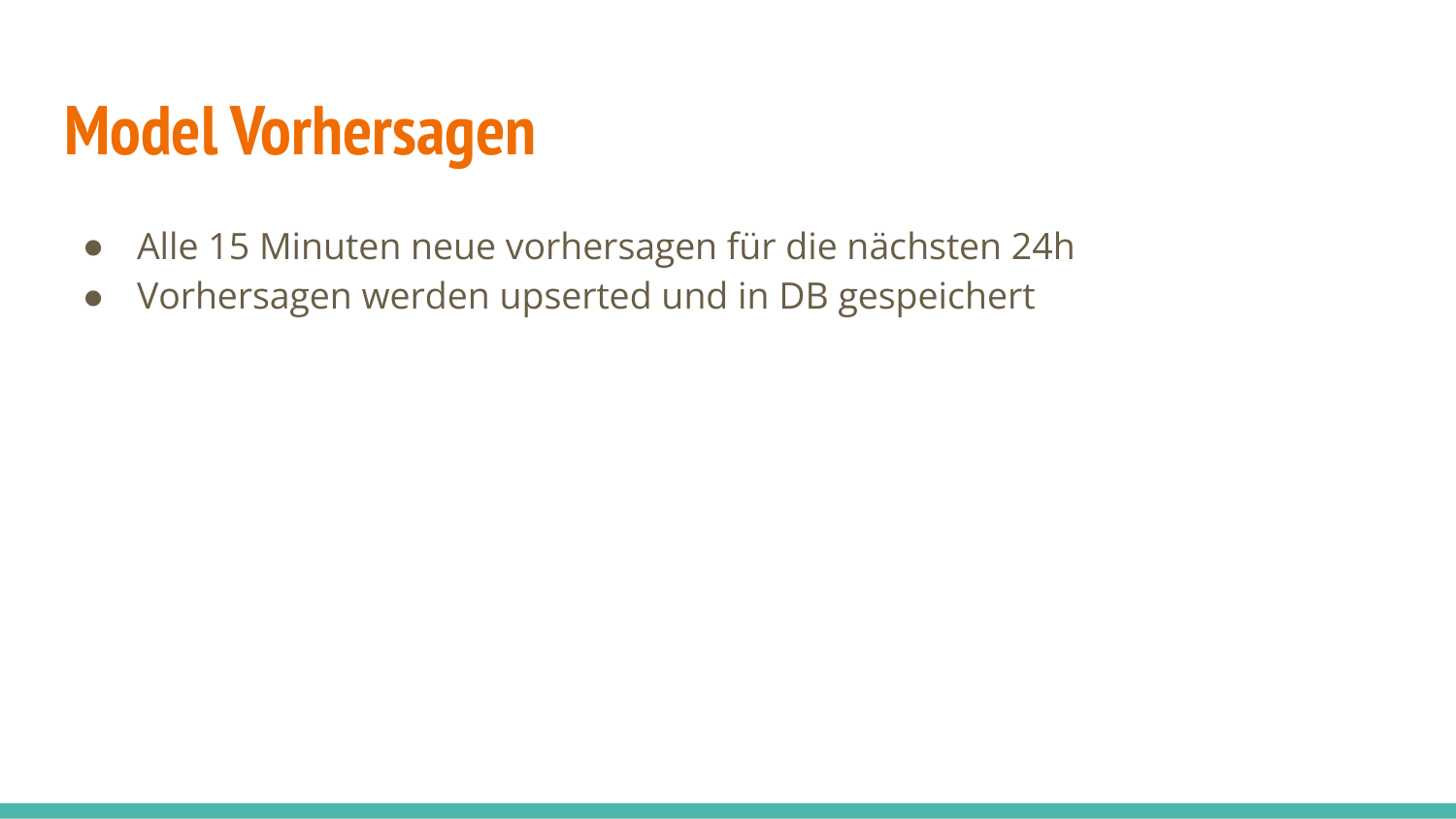

# Model Vorhersagen
Alle 15 Minuten neue vorhersagen für die nächsten 24h
Vorhersagen werden upserted und in DB gespeichert